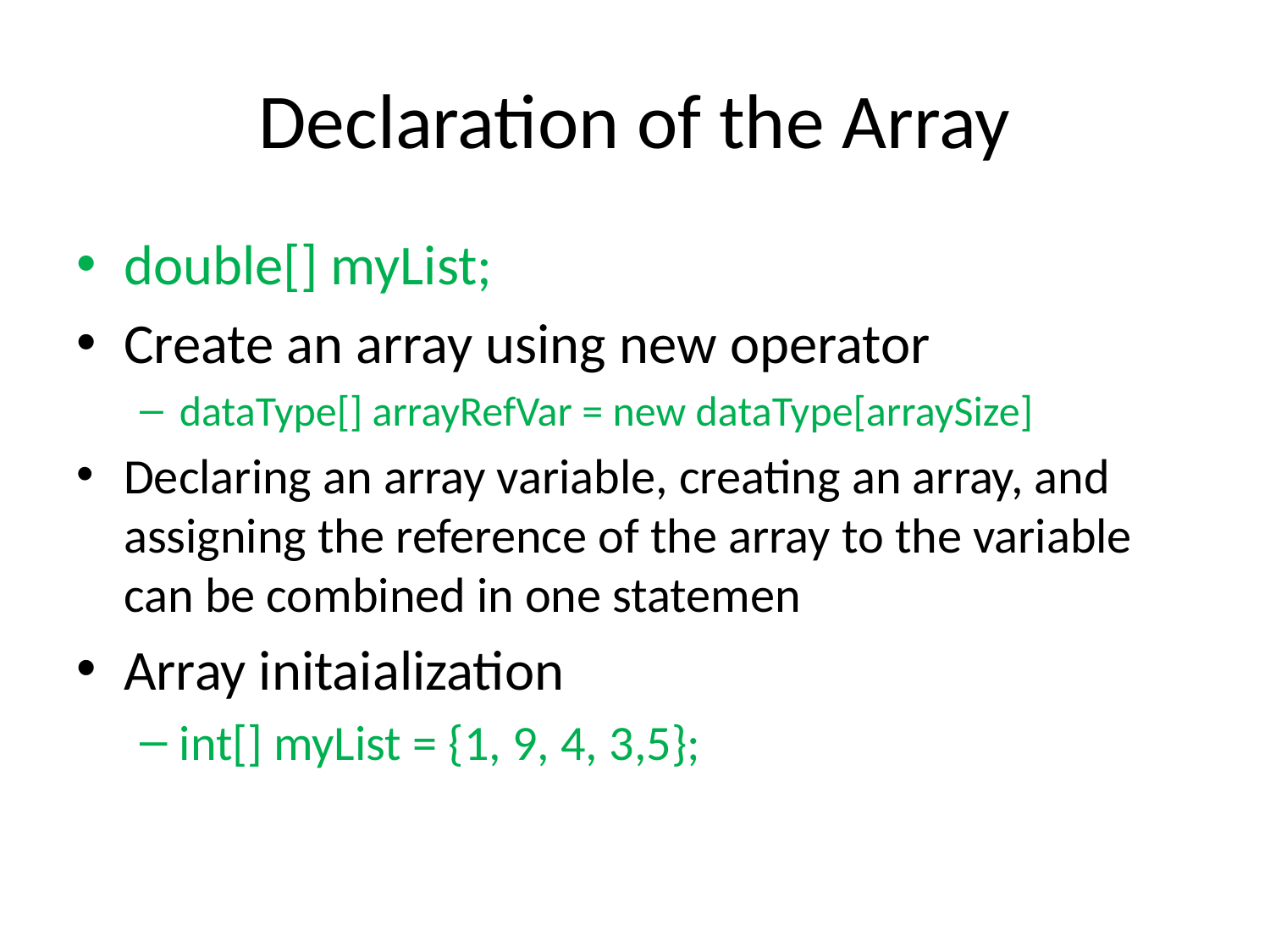

# Declaration of the Array
double[] myList;
Create an array using new operator
dataType[] arrayRefVar = new dataType[arraySize]
Declaring an array variable, creating an array, and assigning the reference of the array to the variable can be combined in one statemen
Array initaialization
int[] myList = {1, 9, 4, 3,5};